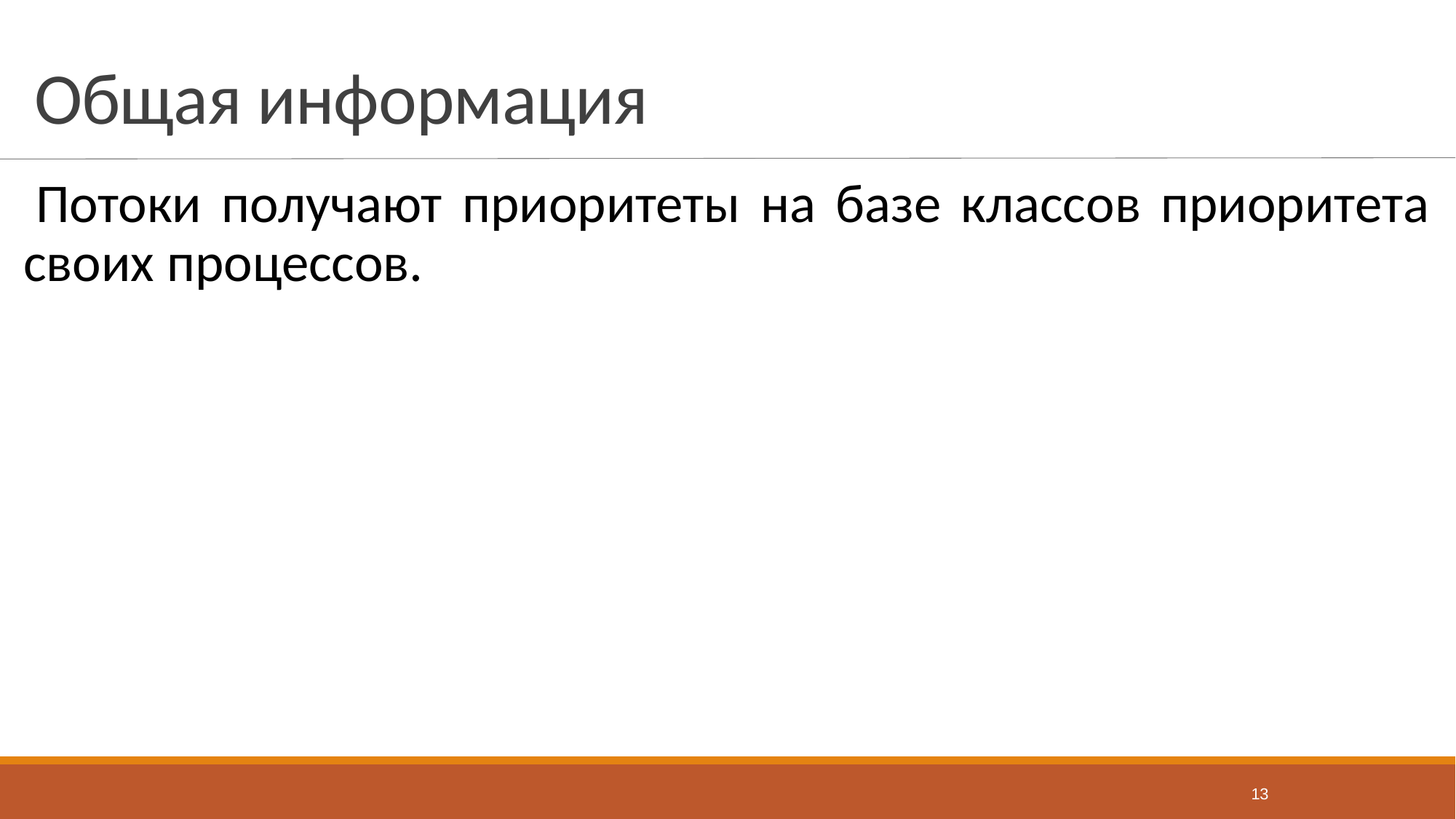

# Общая информация
Потоки получают приоритеты на базе классов приоритета своих процессов.

13